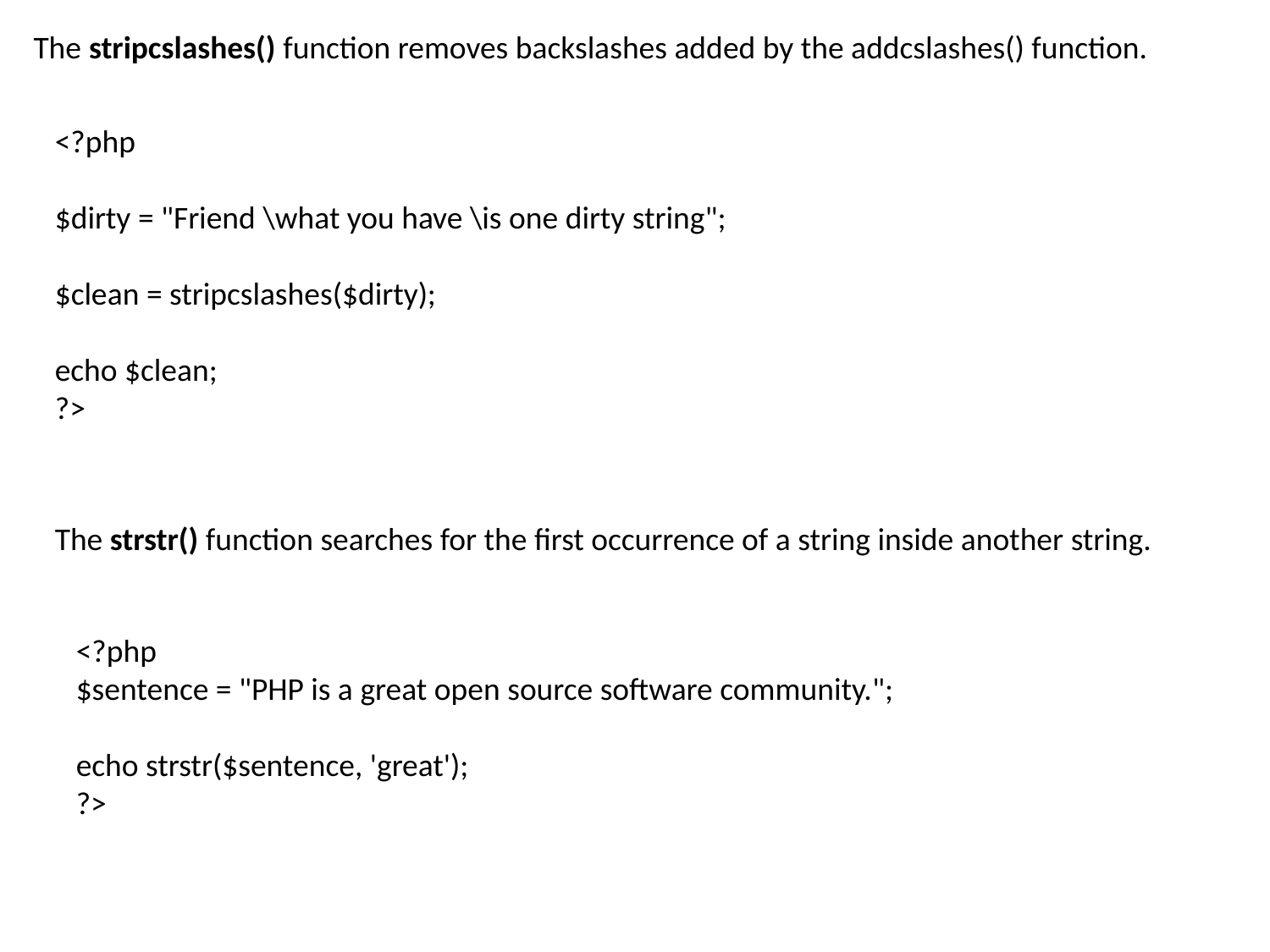

The stripcslashes() function removes backslashes added by the addcslashes() function.
<?php

$dirty = "Friend \what you have \is one dirty string";

$clean = stripcslashes($dirty);

echo $clean;
?>
The strstr() function searches for the first occurrence of a string inside another string.
<?php
$sentence = "PHP is a great open source software community.";

echo strstr($sentence, 'great');
?>